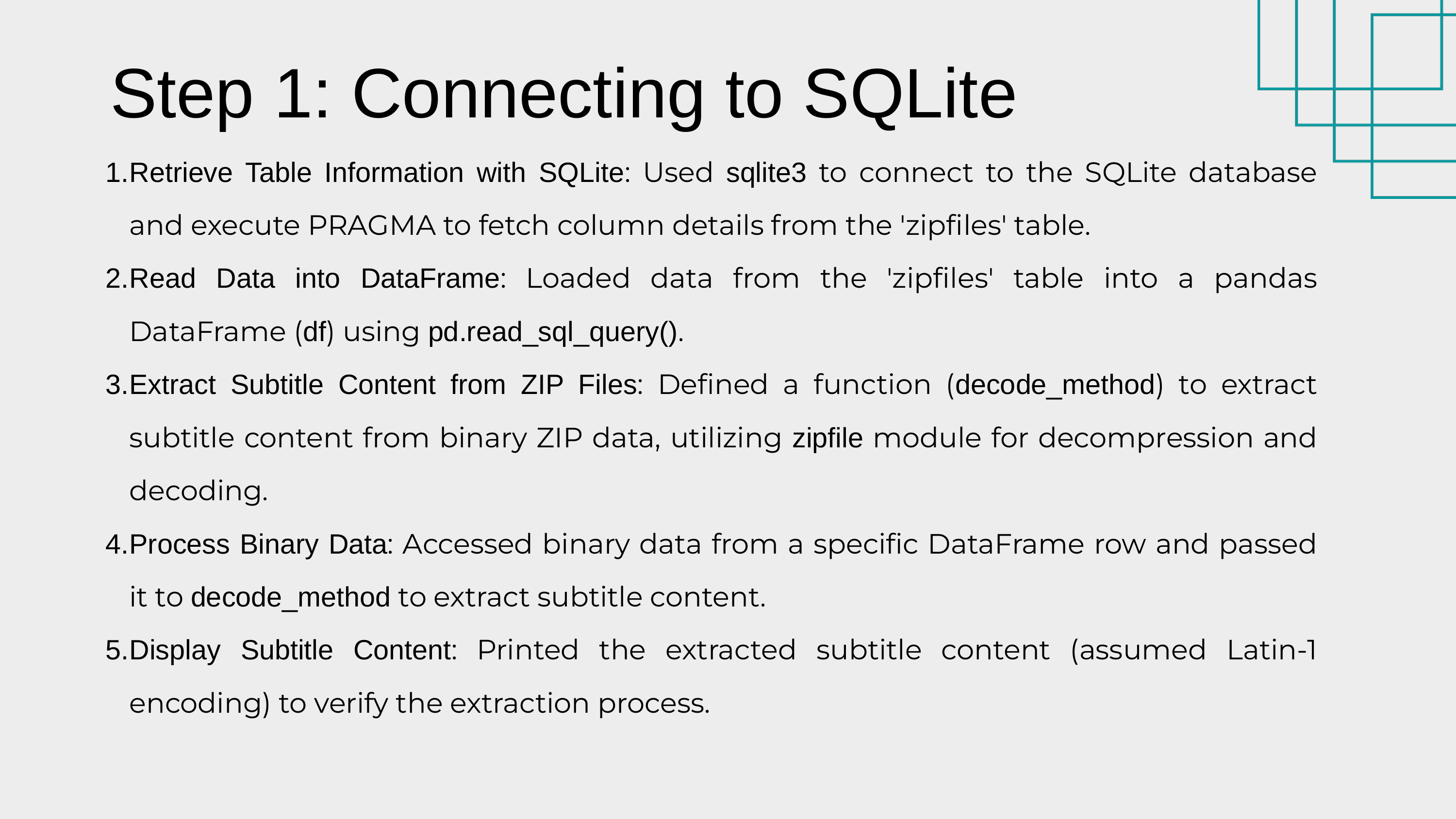

Step 1: Connecting to SQLite
Retrieve Table Information with SQLite: Used sqlite3 to connect to the SQLite database and execute PRAGMA to fetch column details from the 'zipfiles' table.
Read Data into DataFrame: Loaded data from the 'zipfiles' table into a pandas DataFrame (df) using pd.read_sql_query().
Extract Subtitle Content from ZIP Files: Defined a function (decode_method) to extract subtitle content from binary ZIP data, utilizing zipfile module for decompression and decoding.
Process Binary Data: Accessed binary data from a specific DataFrame row and passed it to decode_method to extract subtitle content.
Display Subtitle Content: Printed the extracted subtitle content (assumed Latin-1 encoding) to verify the extraction process.